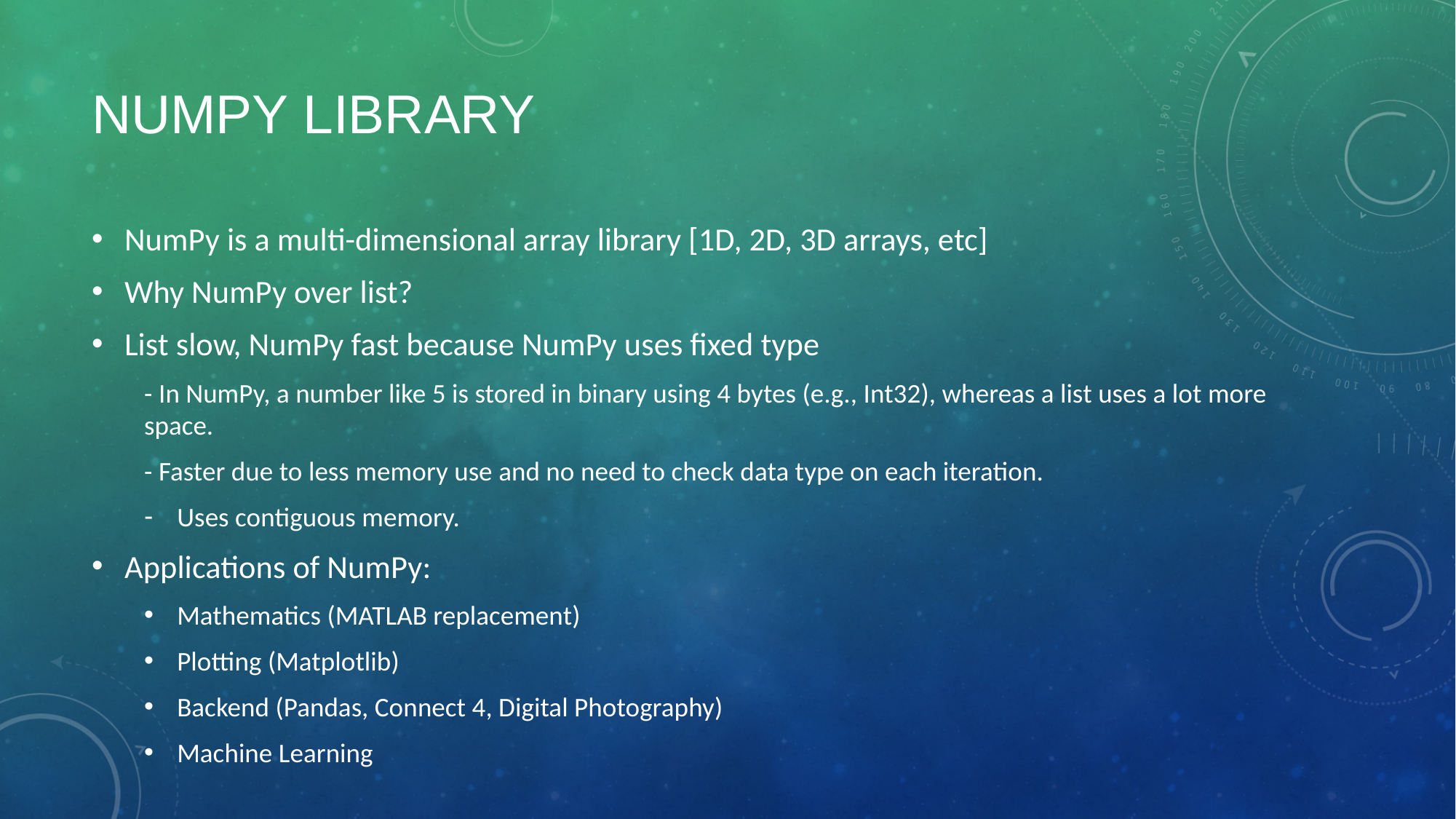

# Numpy library
NumPy is a multi-dimensional array library [1D, 2D, 3D arrays, etc]
Why NumPy over list?
List slow, NumPy fast because NumPy uses fixed type
- In NumPy, a number like 5 is stored in binary using 4 bytes (e.g., Int32), whereas a list uses a lot more space.
- Faster due to less memory use and no need to check data type on each iteration.
Uses contiguous memory.
Applications of NumPy:
Mathematics (MATLAB replacement)
Plotting (Matplotlib)
Backend (Pandas, Connect 4, Digital Photography)
Machine Learning